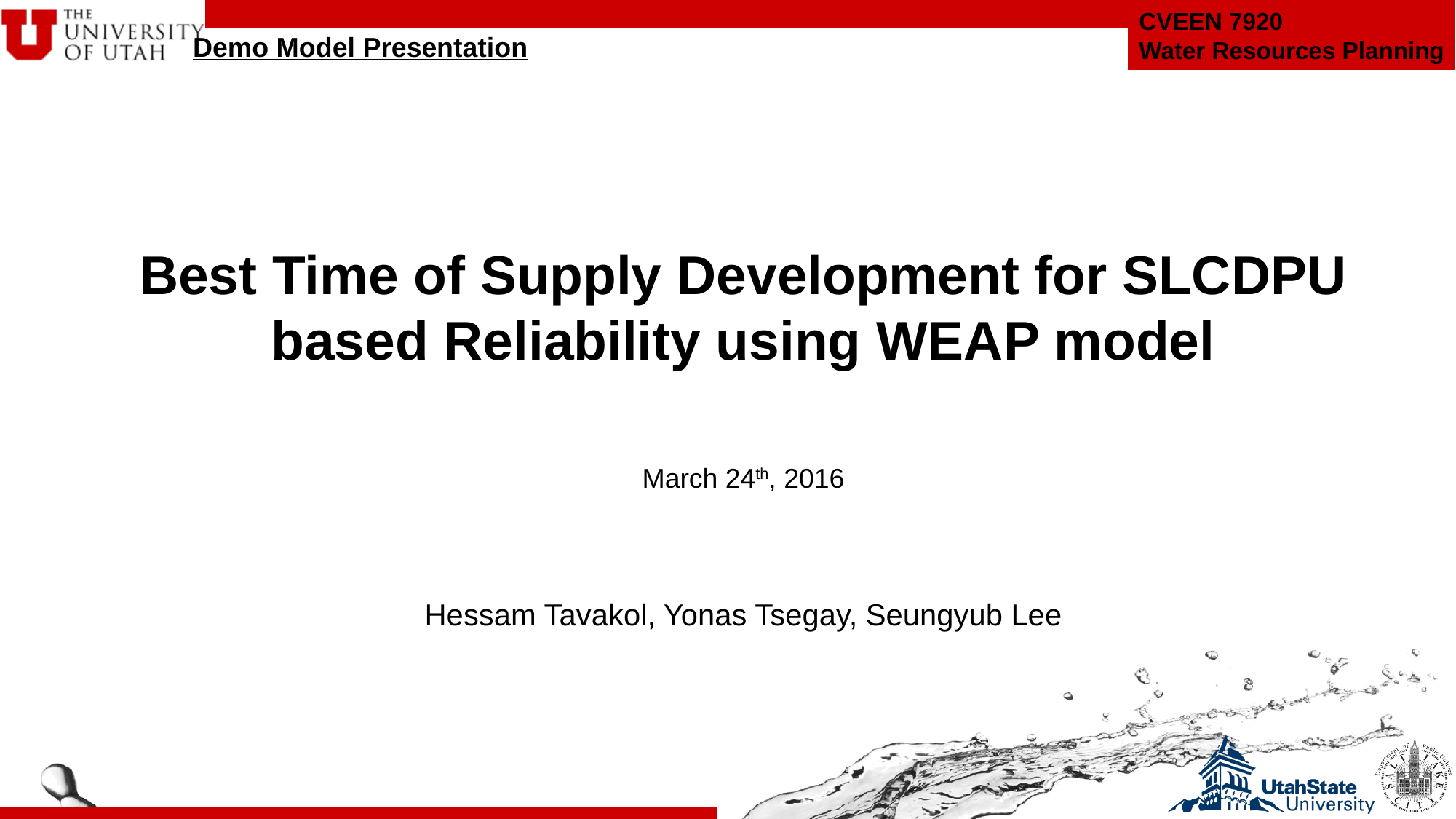

Demo Model Presentation
Best Time of Supply Development for SLCDPU based Reliability using WEAP model
March 24th, 2016
Hessam Tavakol, Yonas Tsegay, Seungyub Lee